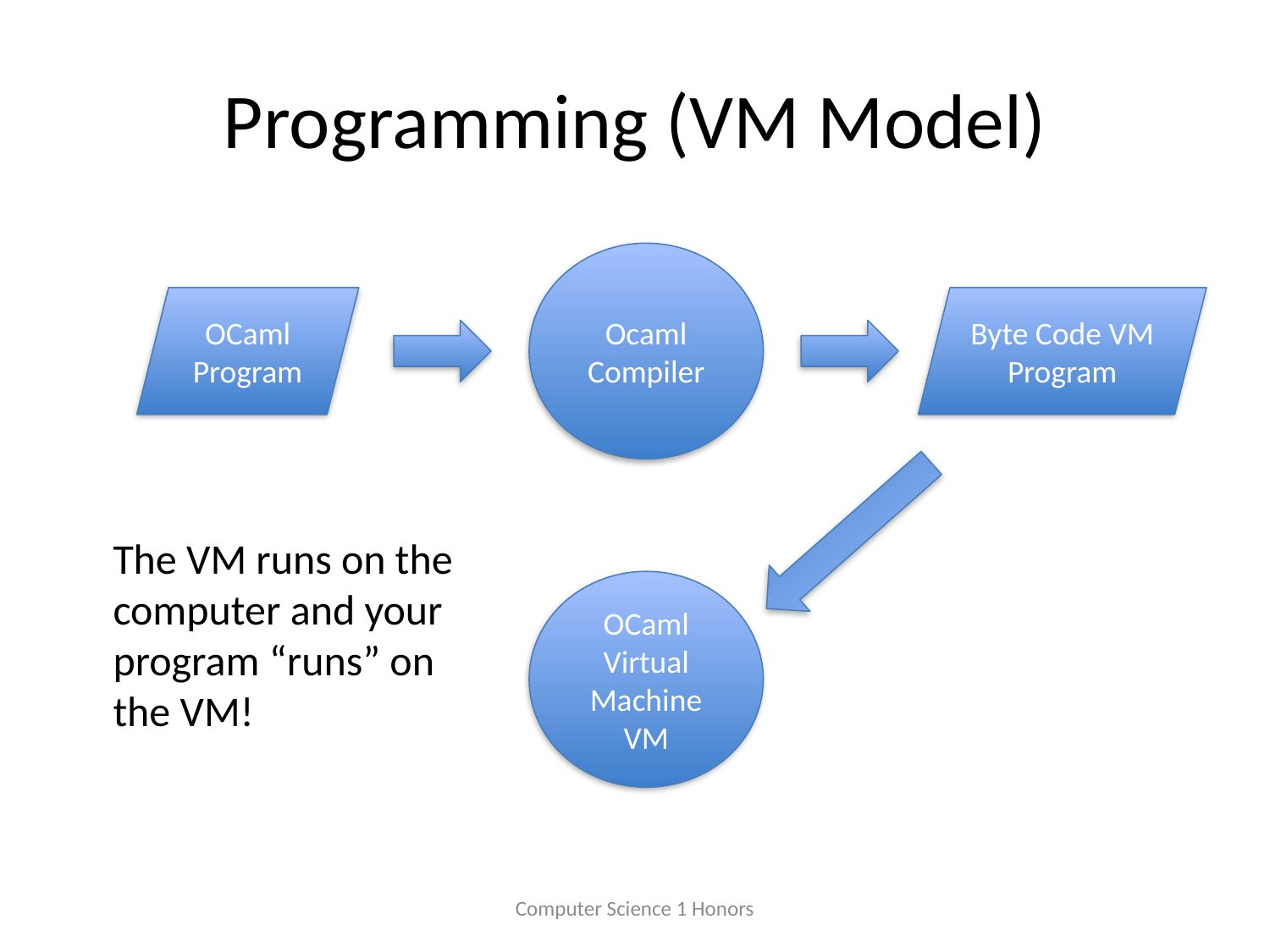

# Programming (VM Model)
Ocaml
Compiler
OCaml Program
Byte Code VM Program

The VM runs on the computer and your program “runs” on the VM!
OCaml
Virtual Machine VM
Computer Science 1 Honors